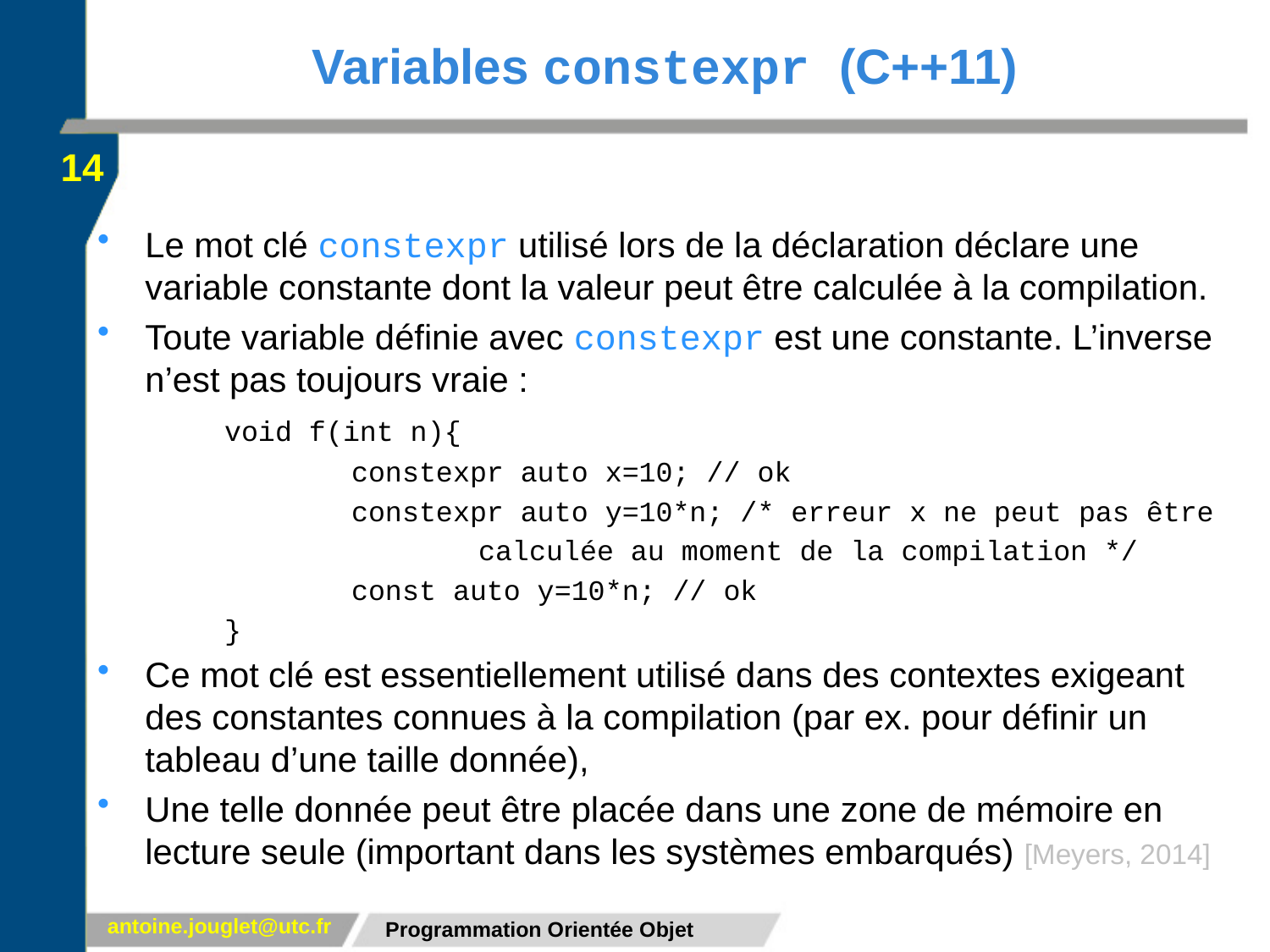

# Variables constexpr (C++11)
14
Le mot clé constexpr utilisé lors de la déclaration déclare une variable constante dont la valeur peut être calculée à la compilation.
Toute variable définie avec constexpr est une constante. L’inverse n’est pas toujours vraie :
	void f(int n){
		constexpr auto x=10; // ok
		constexpr auto y=10*n; /* erreur x ne peut pas être
 			calculée au moment de la compilation */
		const auto y=10*n; // ok
	}
Ce mot clé est essentiellement utilisé dans des contextes exigeant des constantes connues à la compilation (par ex. pour définir un tableau d’une taille donnée),
Une telle donnée peut être placée dans une zone de mémoire en lecture seule (important dans les systèmes embarqués) [Meyers, 2014]